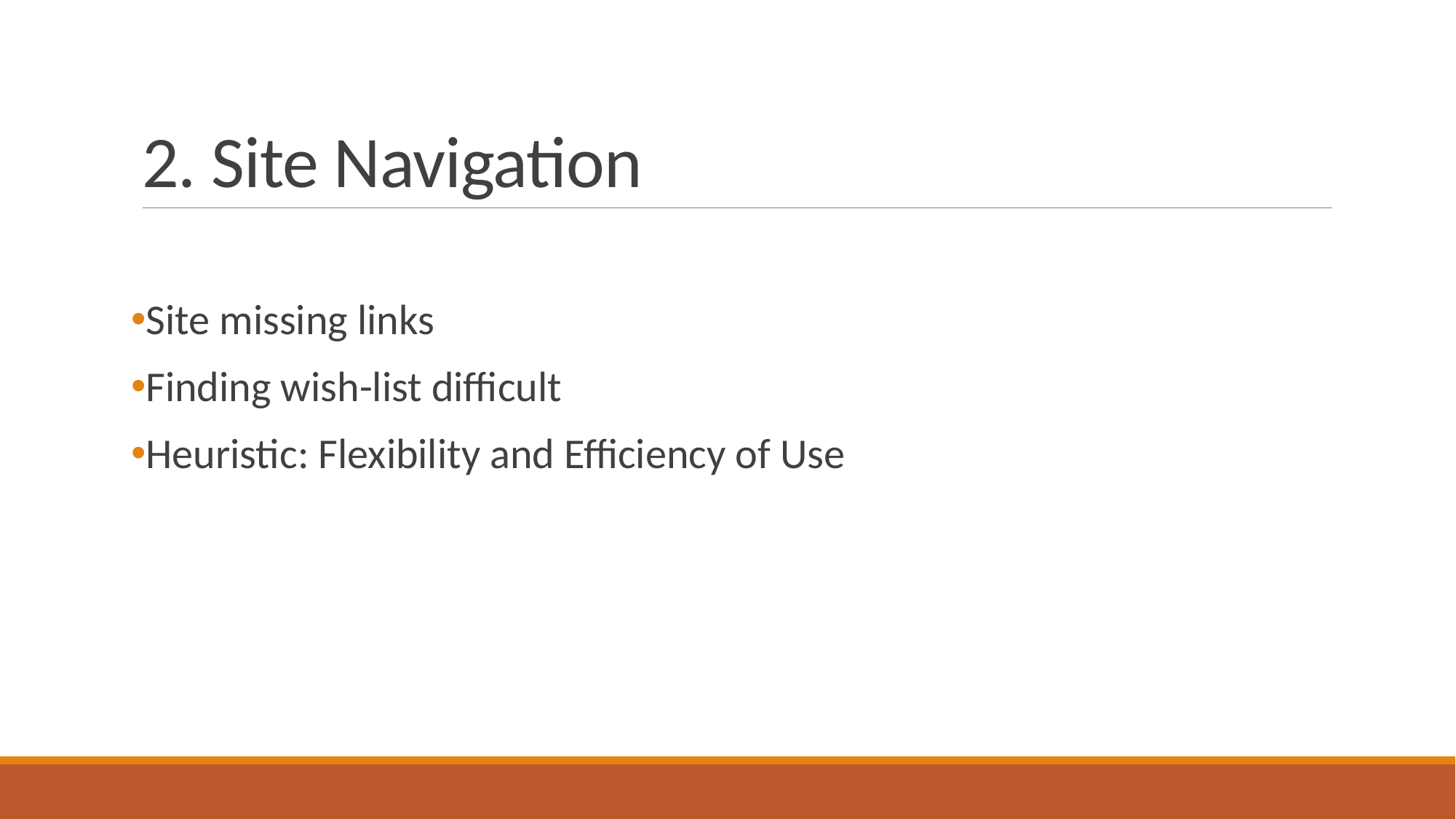

# 2. Site Navigation

Site missing links
Finding wish-list difficult
Heuristic: Flexibility and Efficiency of Use